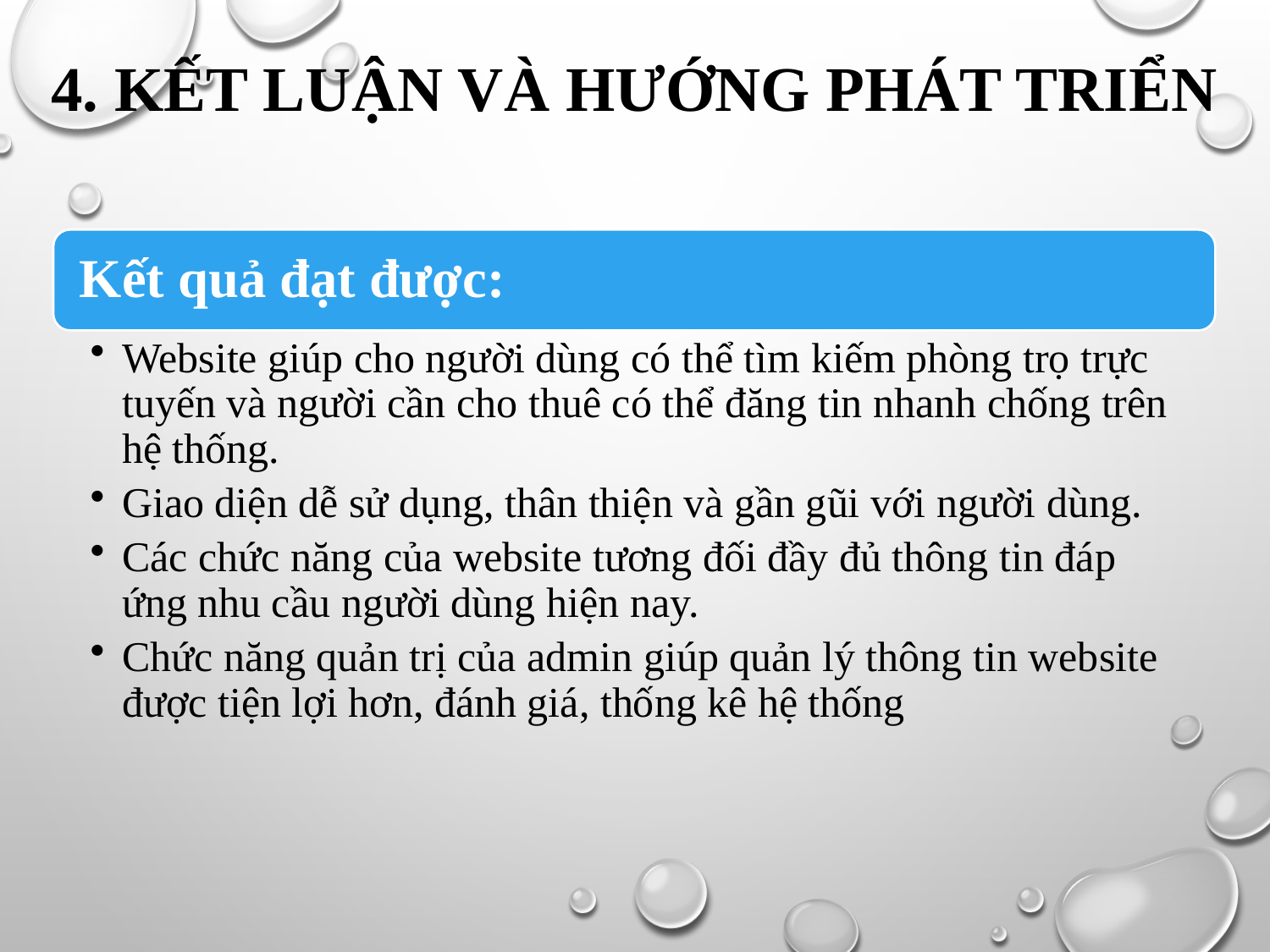

4. KẾT LUẬN VÀ HƯỚNG PHÁT TRIỂN
Kết quả đạt được:
Website giúp cho người dùng có thể tìm kiếm phòng trọ trực tuyến và người cần cho thuê có thể đăng tin nhanh chống trên hệ thống.
Giao diện dễ sử dụng, thân thiện và gần gũi với người dùng.
Các chức năng của website tương đối đầy đủ thông tin đáp ứng nhu cầu người dùng hiện nay.
Chức năng quản trị của admin giúp quản lý thông tin website được tiện lợi hơn, đánh giá, thống kê hệ thống